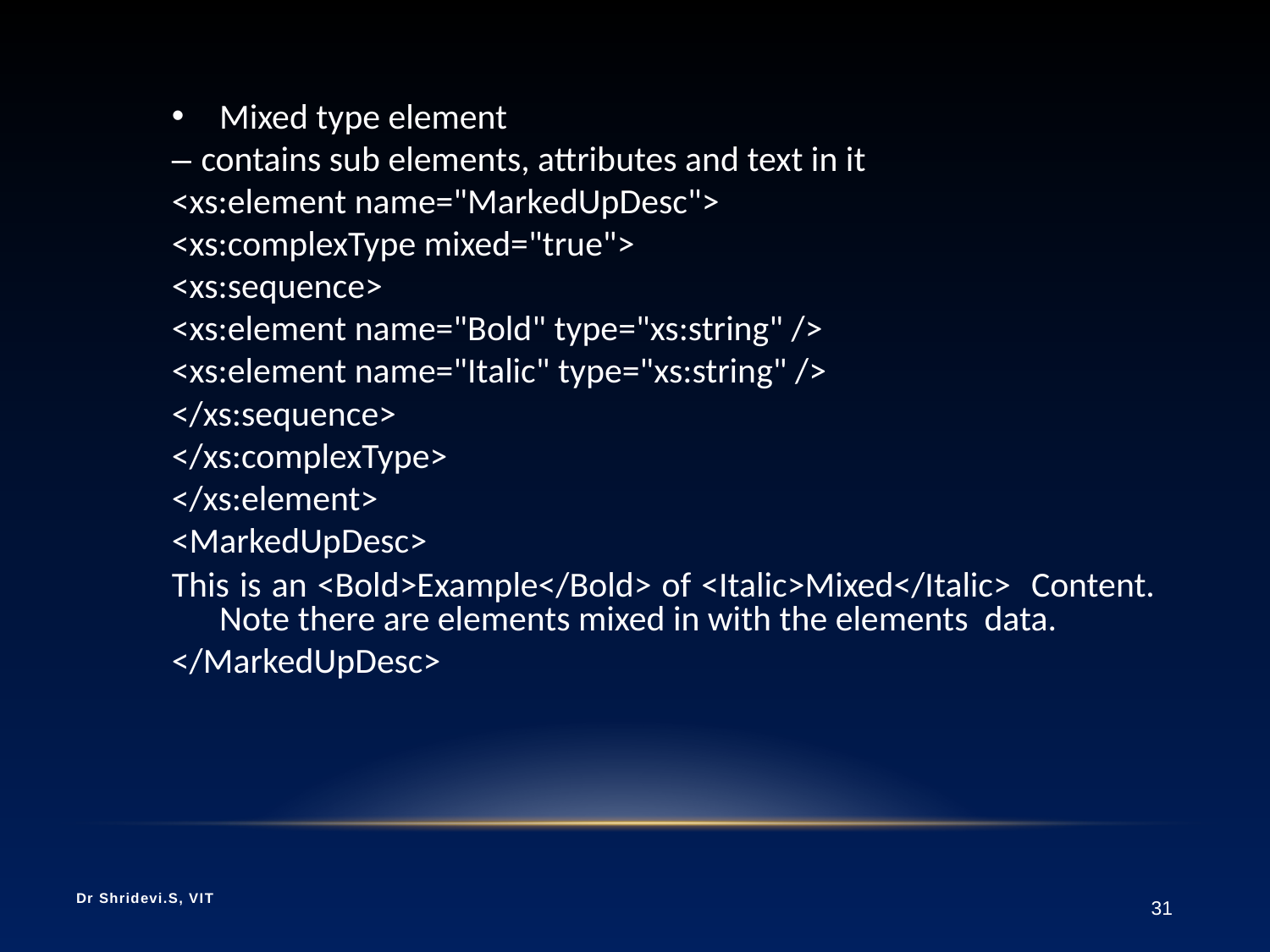

#
Mixed type element
– contains sub elements, attributes and text in it
<xs:element name="MarkedUpDesc">
<xs:complexType mixed="true">
<xs:sequence>
<xs:element name="Bold" type="xs:string" />
<xs:element name="Italic" type="xs:string" />
</xs:sequence>
</xs:complexType>
</xs:element>
<MarkedUpDesc>
This is an <Bold>Example</Bold> of <Italic>Mixed</Italic>  Content. Note there are elements mixed in with the elements  data.
</MarkedUpDesc>
Dr Shridevi.S, VIT
31